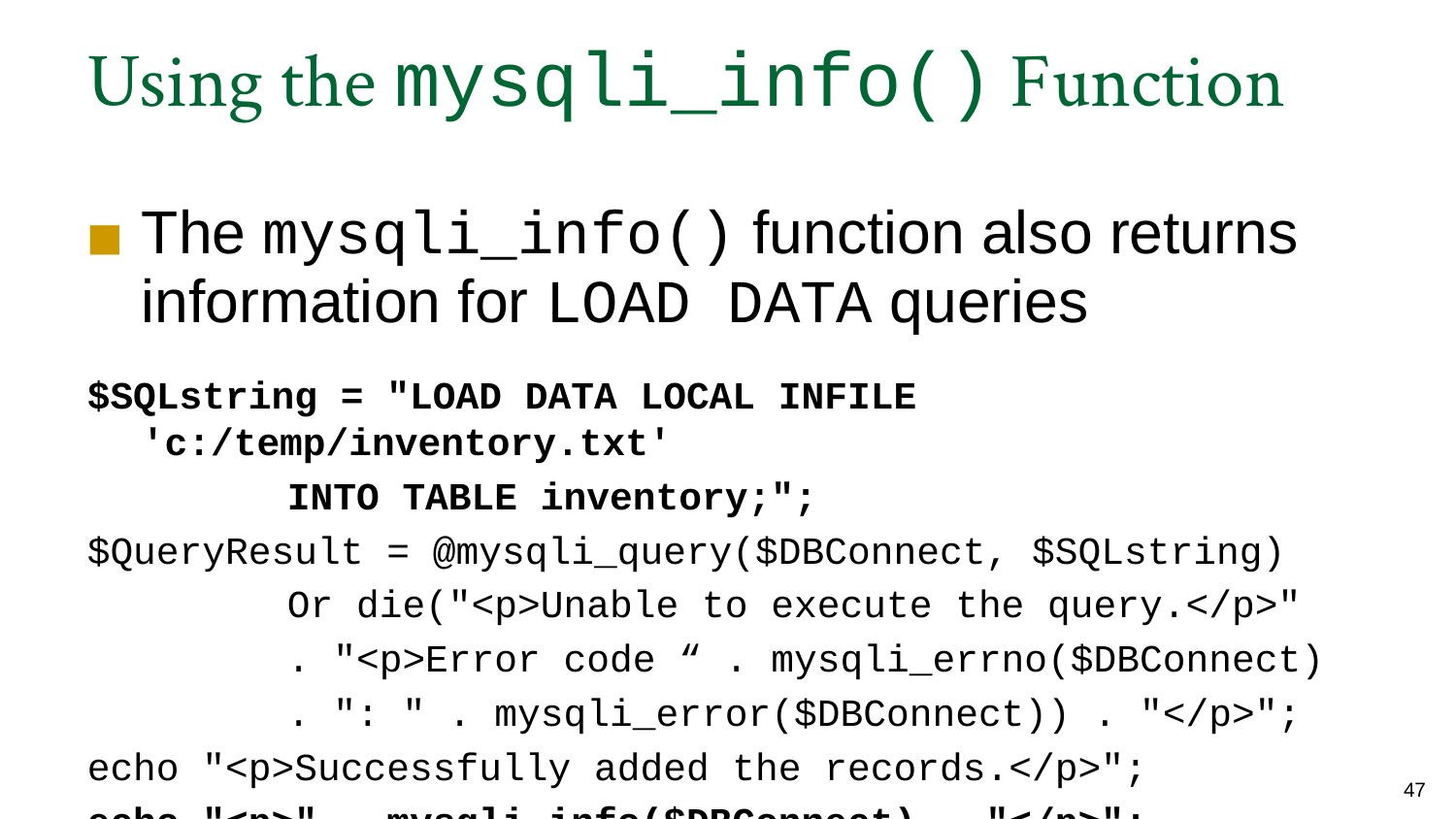

Using the mysqli_info() Function
The mysqli_info() function also returns information for LOAD DATA queries
$SQLstring = "LOAD DATA LOCAL INFILE 'c:/temp/inventory.txt'
		INTO TABLE inventory;";
$QueryResult = @mysqli_query($DBConnect, $SQLstring)
		Or die("<p>Unable to execute the query.</p>"
		. "<p>Error code “ . mysqli_errno($DBConnect)
		. ": " . mysqli_error($DBConnect)) . "</p>";
echo "<p>Successfully added the records.</p>";
echo "<p>" . mysqli_info($DBConnect) . "</p>";
47